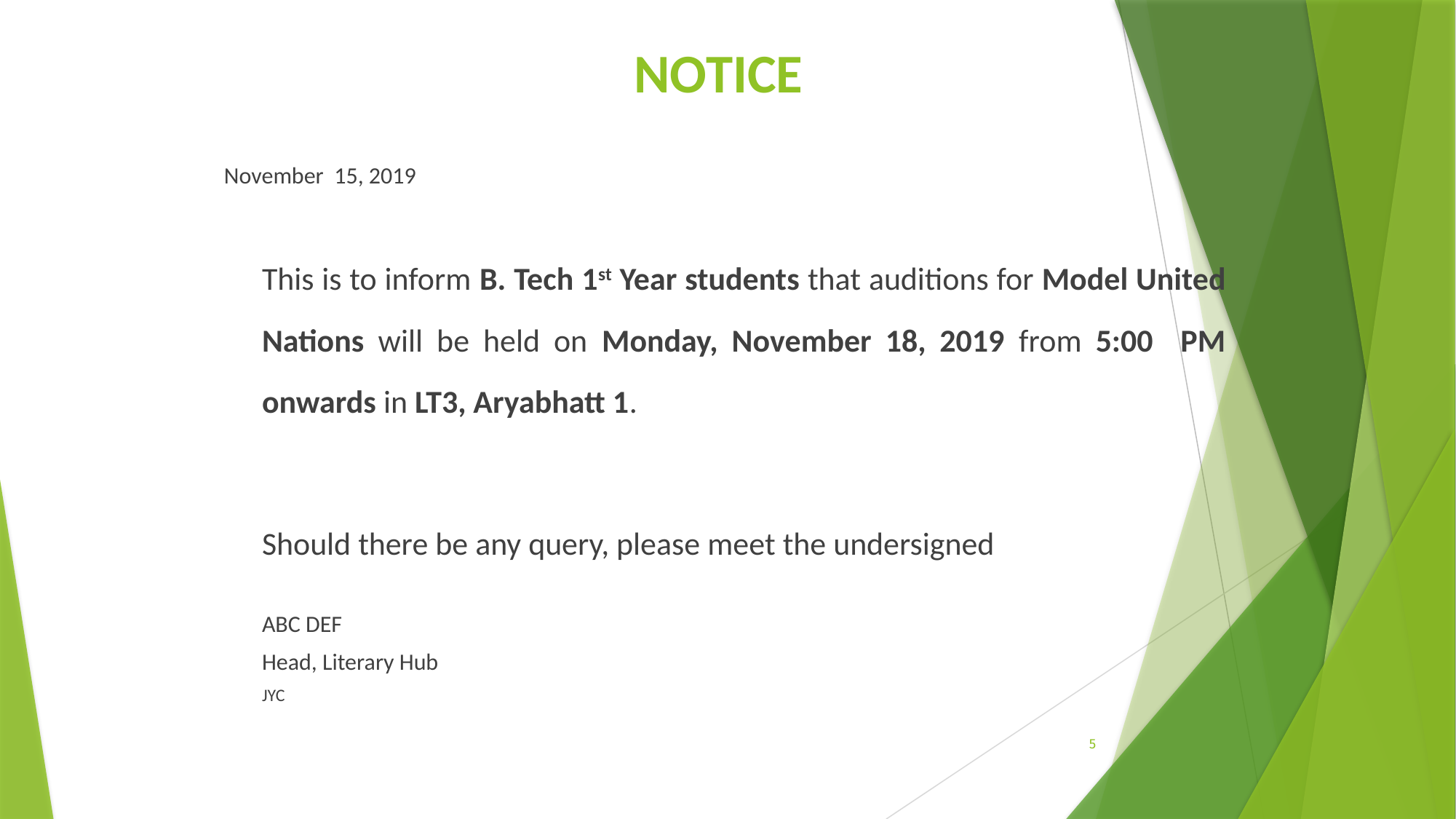

# NOTICE
 November  15, 2019

	This is to inform B. Tech 1st Year students that auditions for Model United Nations will be held on Monday, November 18, 2019 from 5:00  PM onwards in LT3, Aryabhatt 1.

	Should there be any query, please meet the undersigned

	ABC DEF
	Head, Literary Hub
	JYC
5